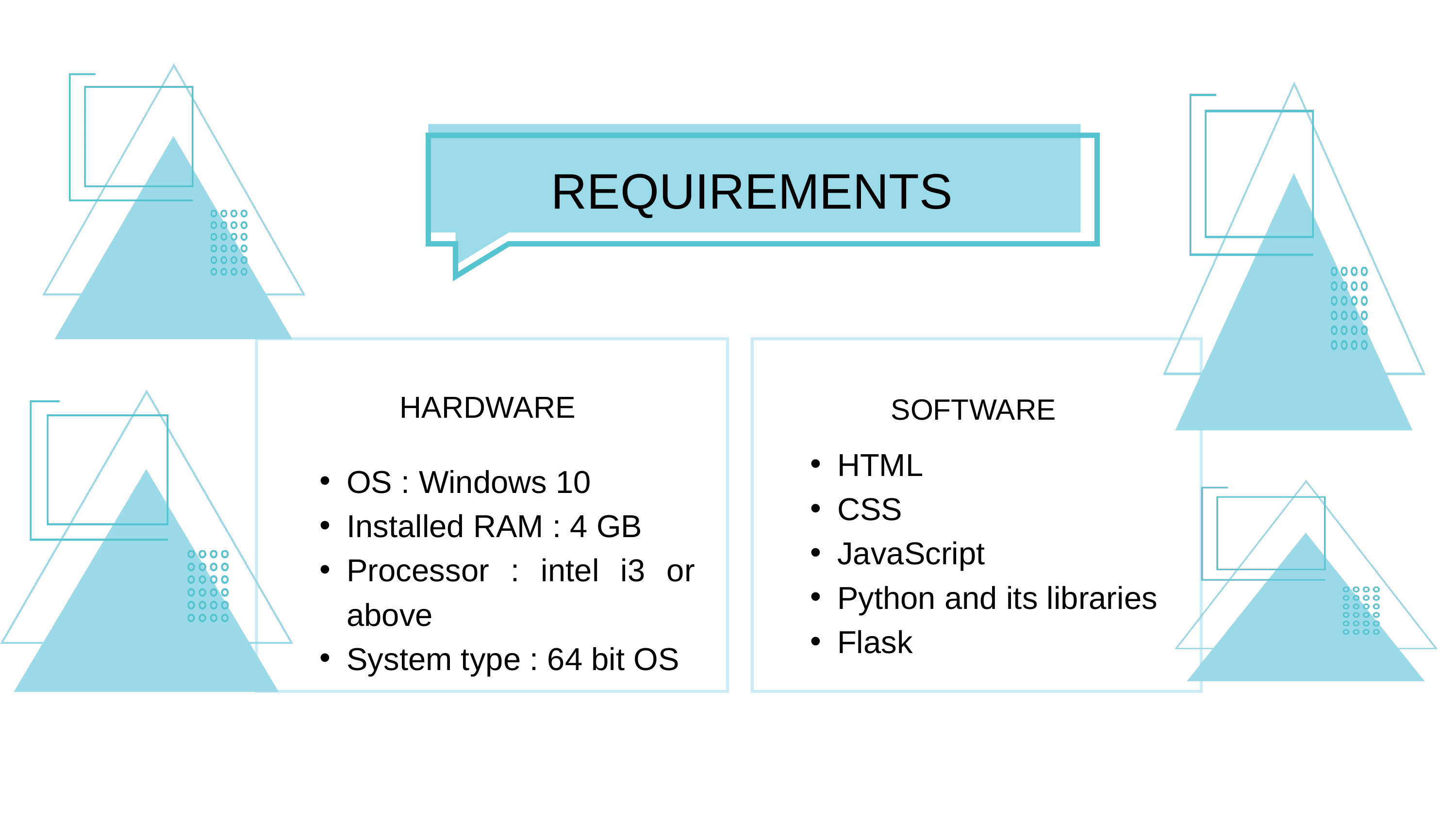

REQUIREMENTS

HARDWARE
SOFTWARE
HTML
CSS
JavaScript
Python and its libraries
Flask
OS : Windows 10
Installed RAM : 4 GB
Processor : intel i3 or above
System type : 64 bit OS